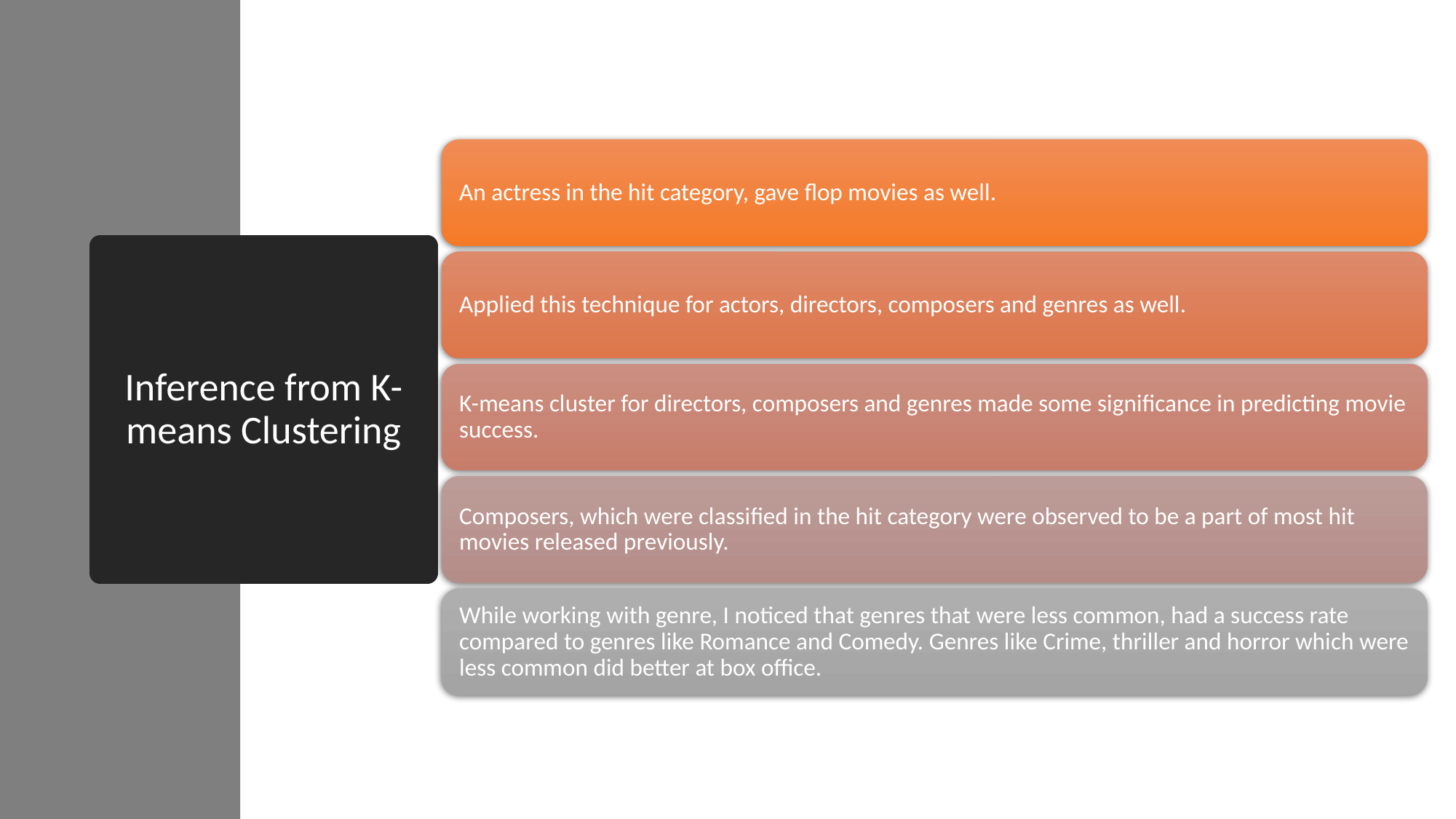

An actress in the hit category, gave flop movies as well.
Applied this technique for actors, directors, composers and genres as well.
K-means cluster for directors, composers and genres made some significance in predicting movie success.
Composers, which were classified in the hit category were observed to be a part of most hit movies released previously.
While working with genre, I noticed that genres that were less common, had a success rate compared to genres like Romance and Comedy. Genres like Crime, thriller and horror which were less common did better at box office.
# Inference from K-means Clustering